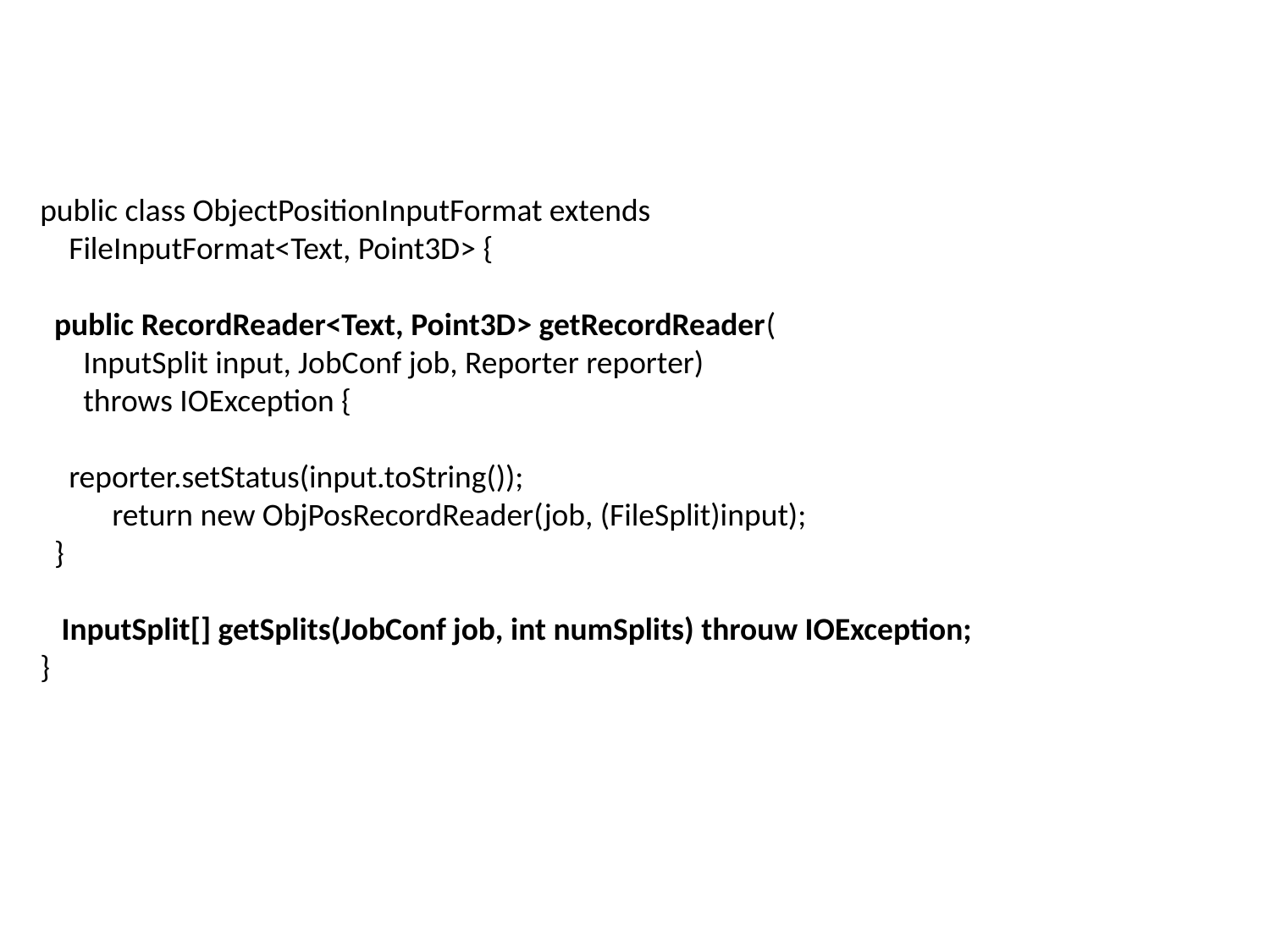

public class ObjectPositionInputFormat extends
    FileInputFormat<Text, Point3D> {

  public RecordReader<Text, Point3D> getRecordReader(
      InputSplit input, JobConf job, Reporter reporter)
      throws IOException {

    reporter.setStatus(input.toString());
          return new ObjPosRecordReader(job, (FileSplit)input);
  }

   InputSplit[] getSplits(JobConf job, int numSplits) throuw IOException;
}